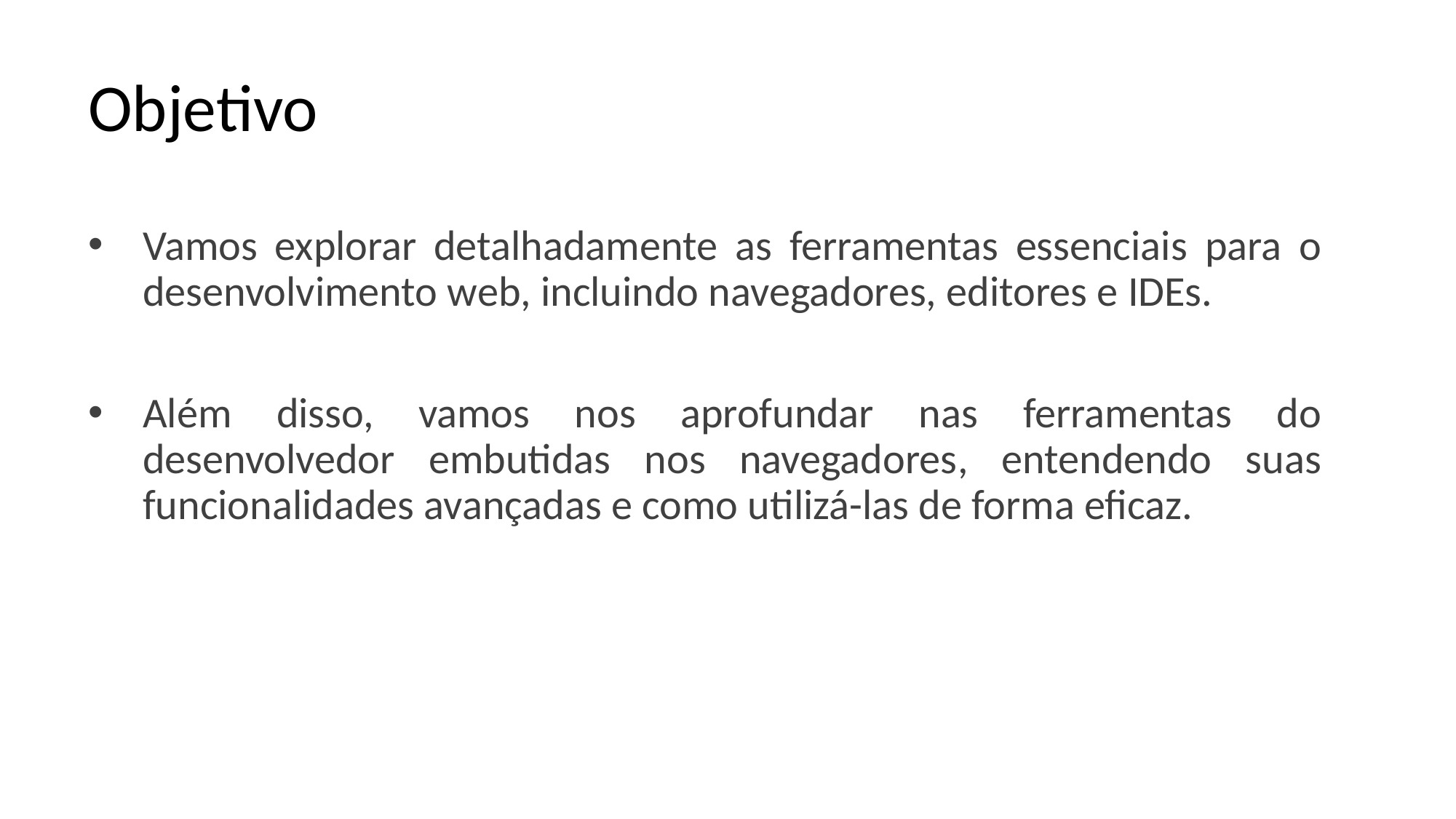

# Objetivo
Vamos explorar detalhadamente as ferramentas essenciais para o desenvolvimento web, incluindo navegadores, editores e IDEs.

Além disso, vamos nos aprofundar nas ferramentas do desenvolvedor embutidas nos navegadores, entendendo suas funcionalidades avançadas e como utilizá-las de forma eficaz.